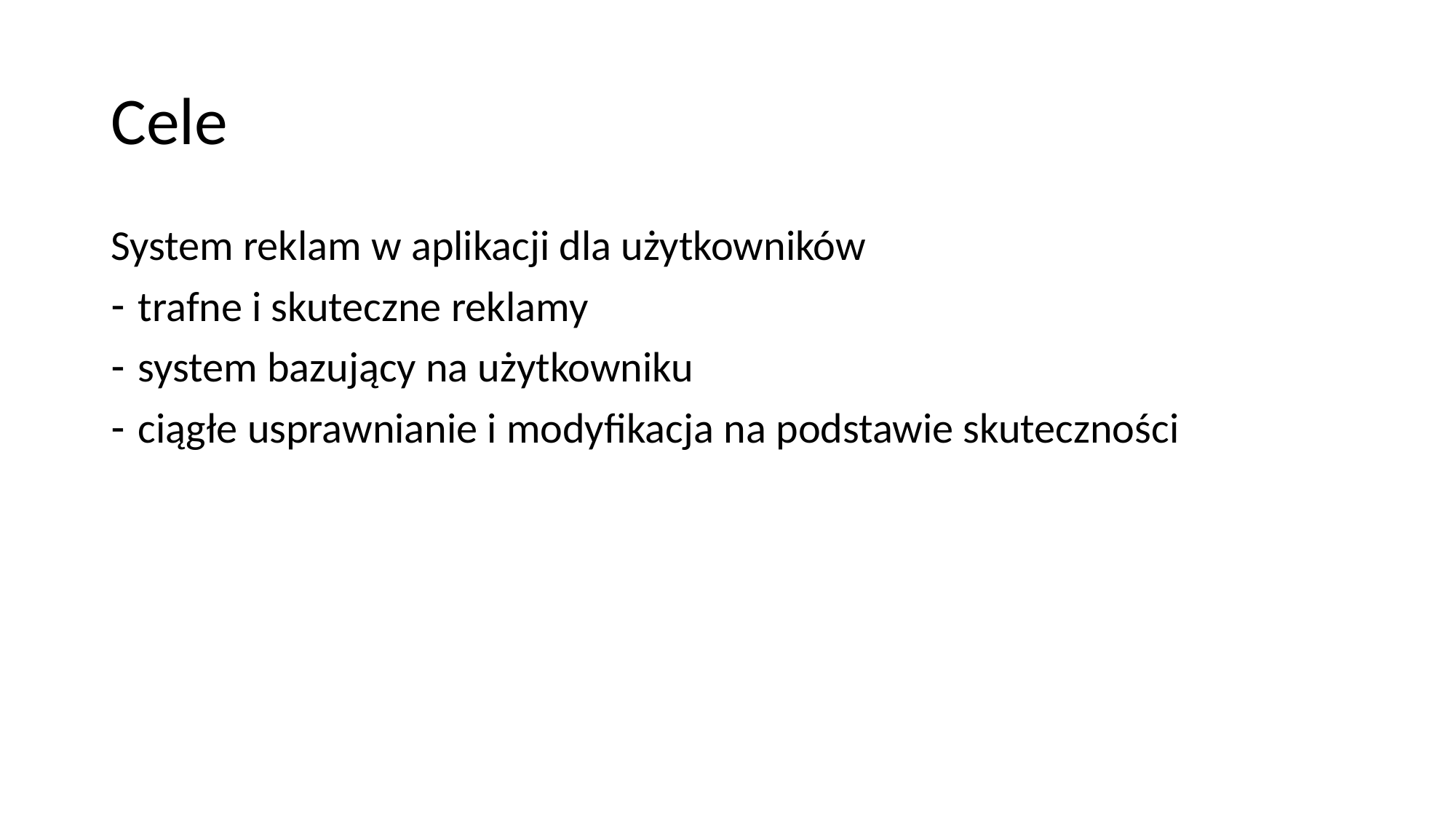

# Cele
System reklam w aplikacji dla użytkowników
trafne i skuteczne reklamy
system bazujący na użytkowniku
ciągłe usprawnianie i modyfikacja na podstawie skuteczności